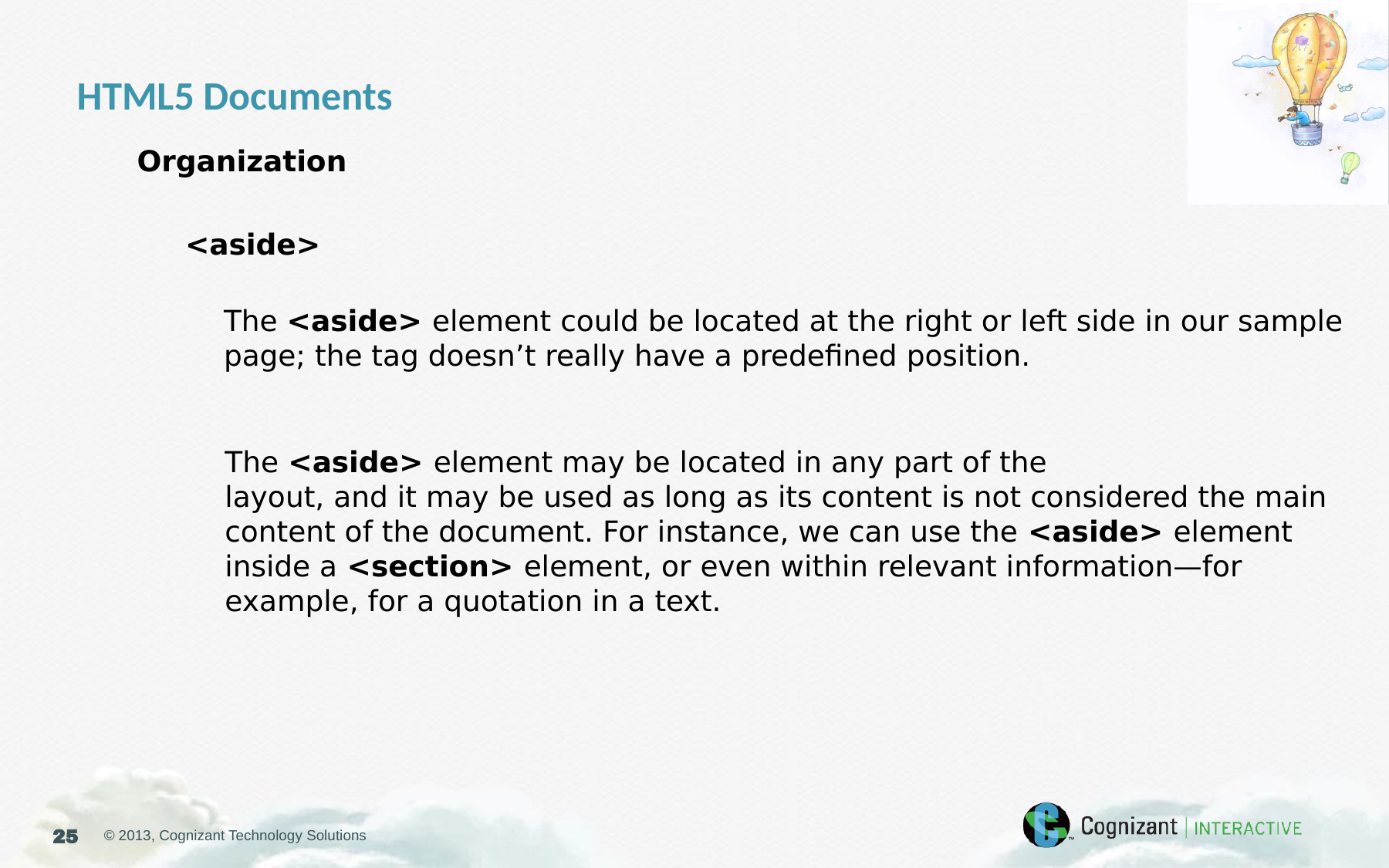

HTML5 Documents
Organization
<aside>
The <aside> element could be located at the right or left side in our sample page; the tag doesn’t really have a predefined position.
The <aside> element may be located in any part of the
layout, and it may be used as long as its content is not considered the main content of the document. For instance, we can use the <aside> element inside a <section> element, or even within relevant information—for example, for a quotation in a text.